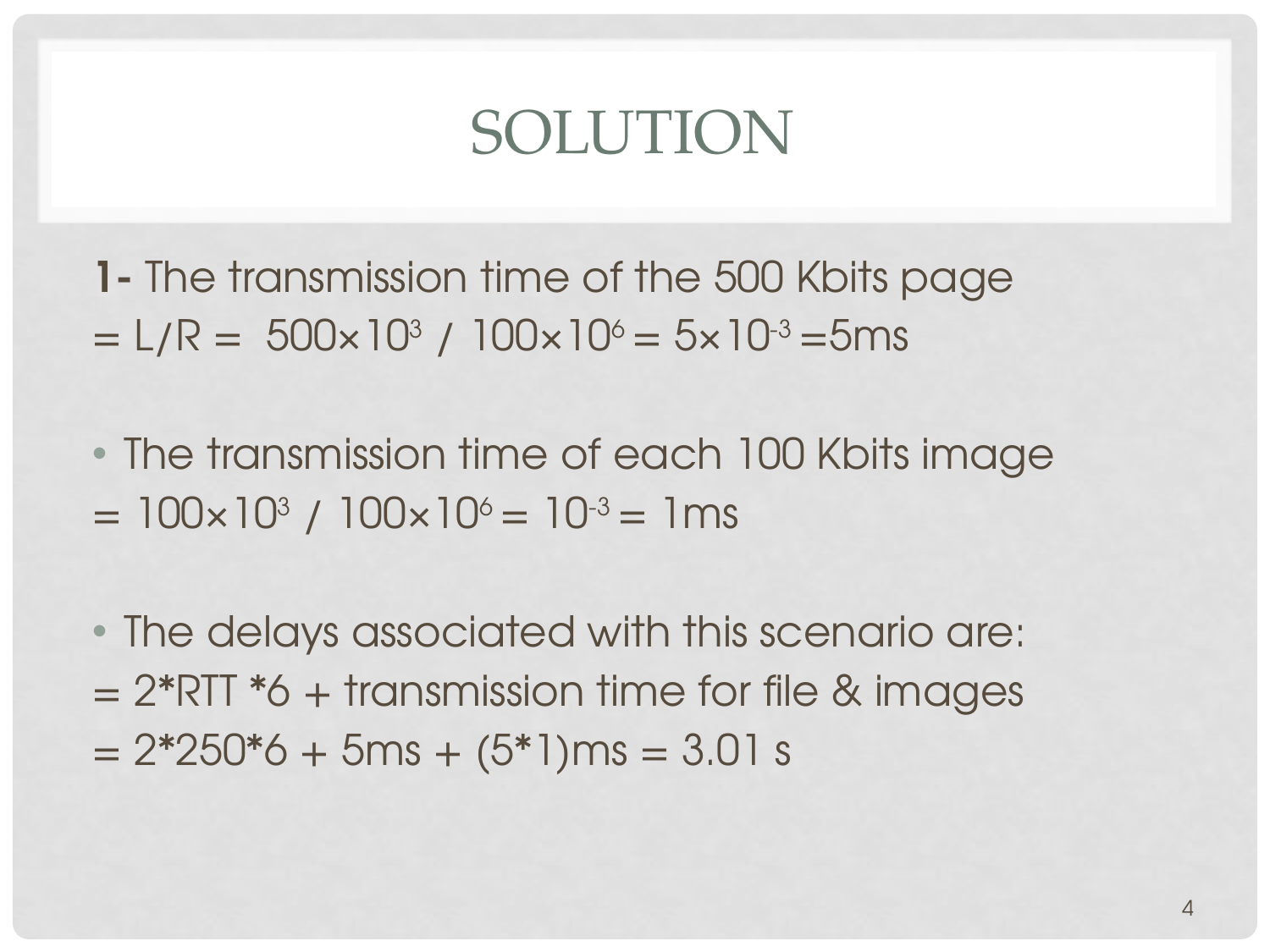

# Solution
1- The transmission time of the 500 Kbits page
= L/R =  500×103 / 100×106 = 5×10-3 =5ms

The transmission time of each 100 Kbits image
= 100×103 / 100×106 = 10-3 = 1ms

The delays associated with this scenario are:
= 2*RTT *6 + transmission time for file & images
= 2*250*6 + 5ms + (5*1)ms = 3.01 s

4